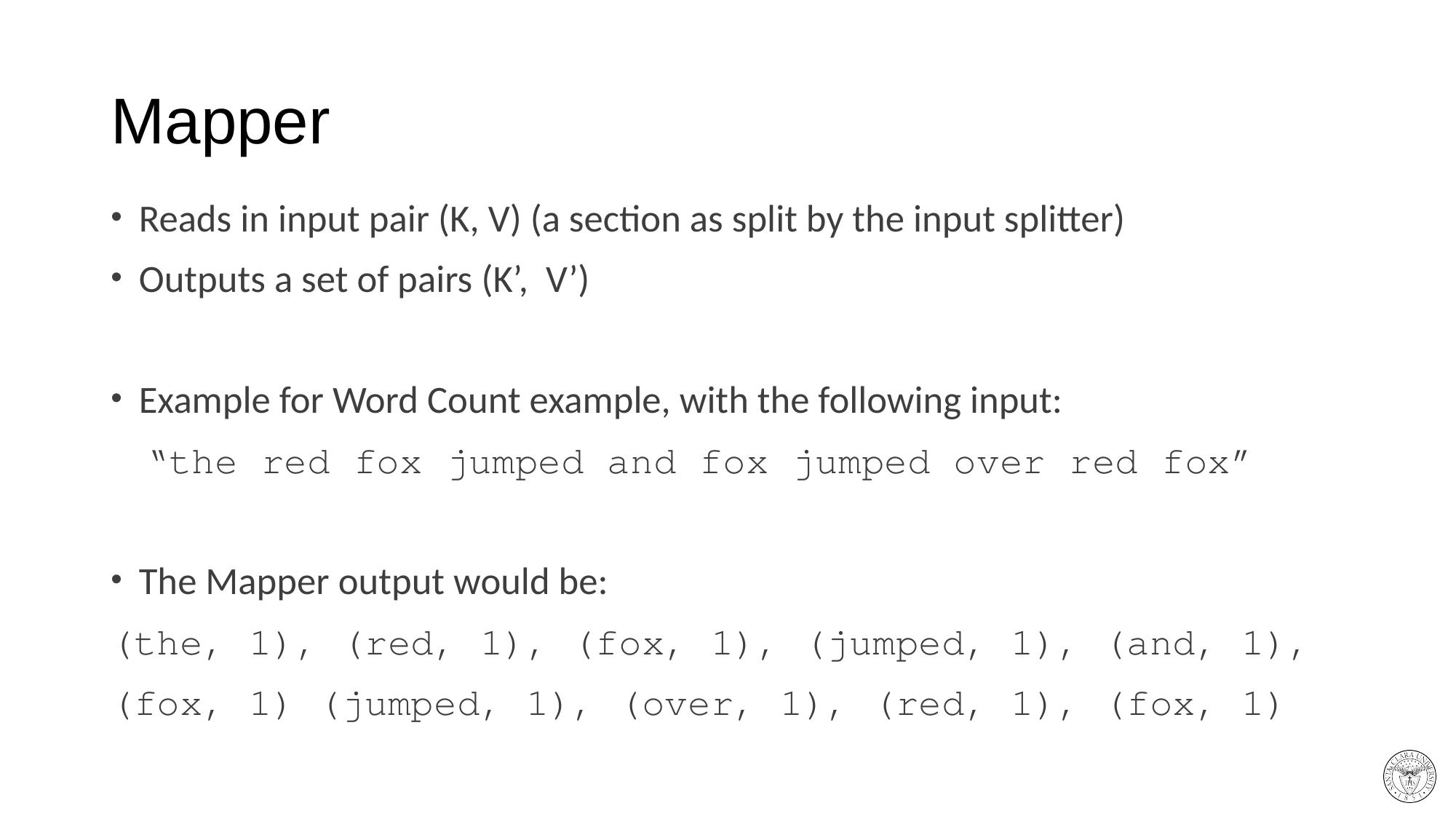

# Mapper
Reads in input pair (K, V) (a section as split by the input splitter)
Outputs a set of pairs (K’,  V’)

Example for Word Count example, with the following input:
    “the red fox jumped and fox jumped over red fox”

The Mapper output would be:
(the, 1), (red, 1), (fox, 1), (jumped, 1), (and, 1),
(fox, 1) (jumped, 1), (over, 1), (red, 1), (fox, 1)